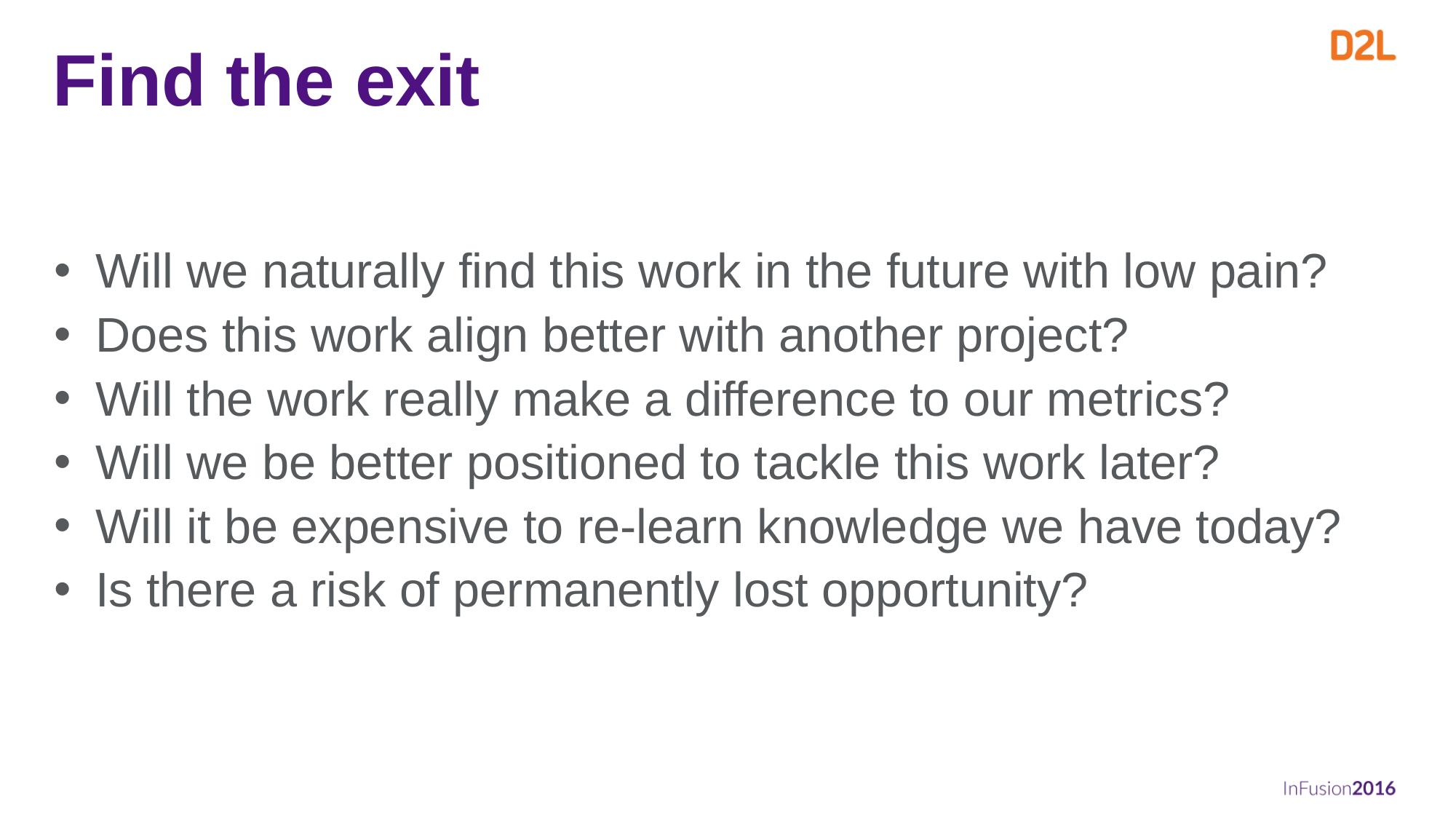

# Find the exit
Will we naturally find this work in the future with low pain?
Does this work align better with another project?
Will the work really make a difference to our metrics?
Will we be better positioned to tackle this work later?
Will it be expensive to re-learn knowledge we have today?
Is there a risk of permanently lost opportunity?